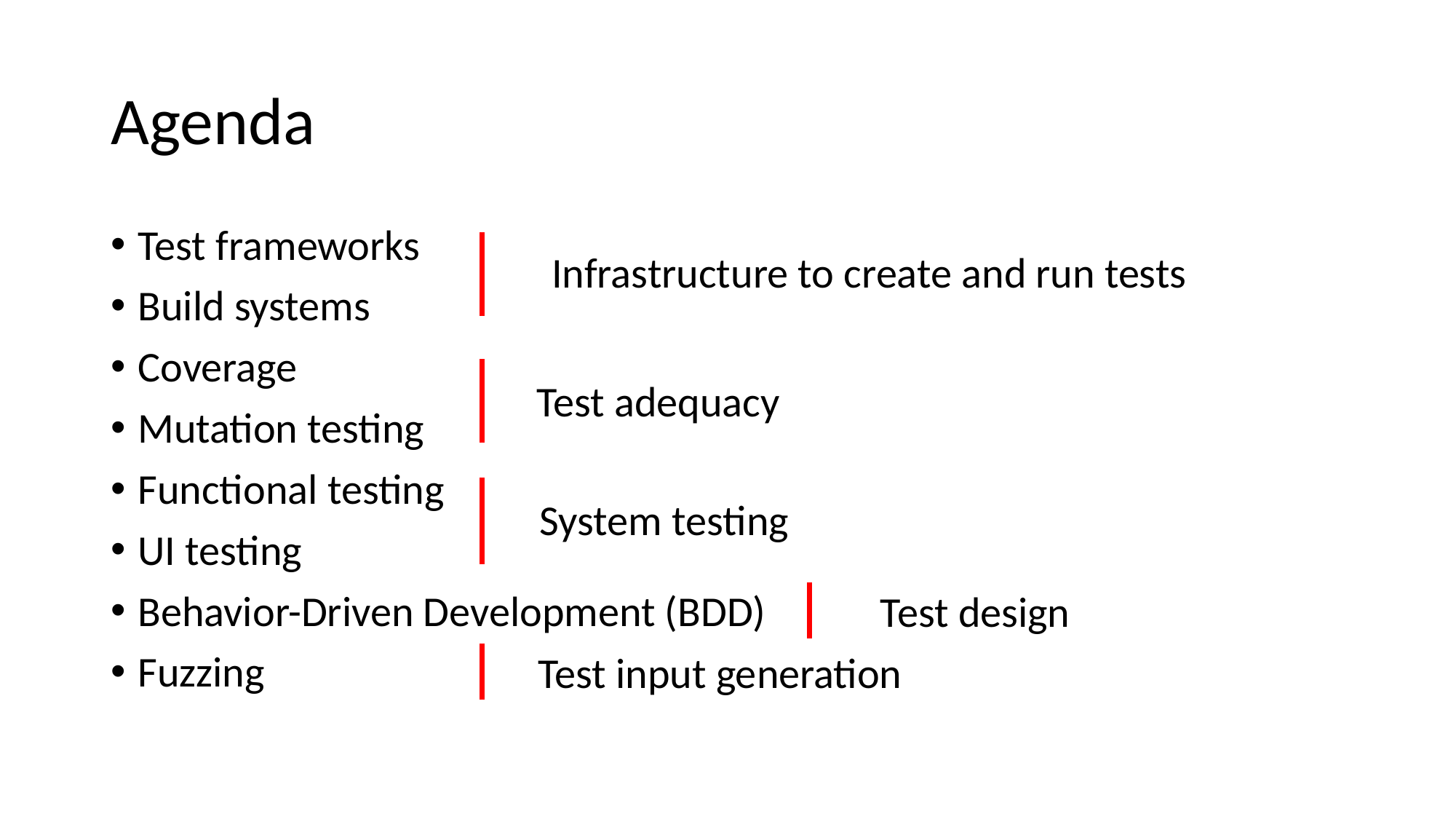

Agenda
Test frameworks
Build systems
Coverage
Mutation testing
Functional testing
UI testing
Behavior-Driven Development (BDD)
Fuzzing
Infrastructure to create and run tests
Test adequacy
System testing
Test design
Test input generation